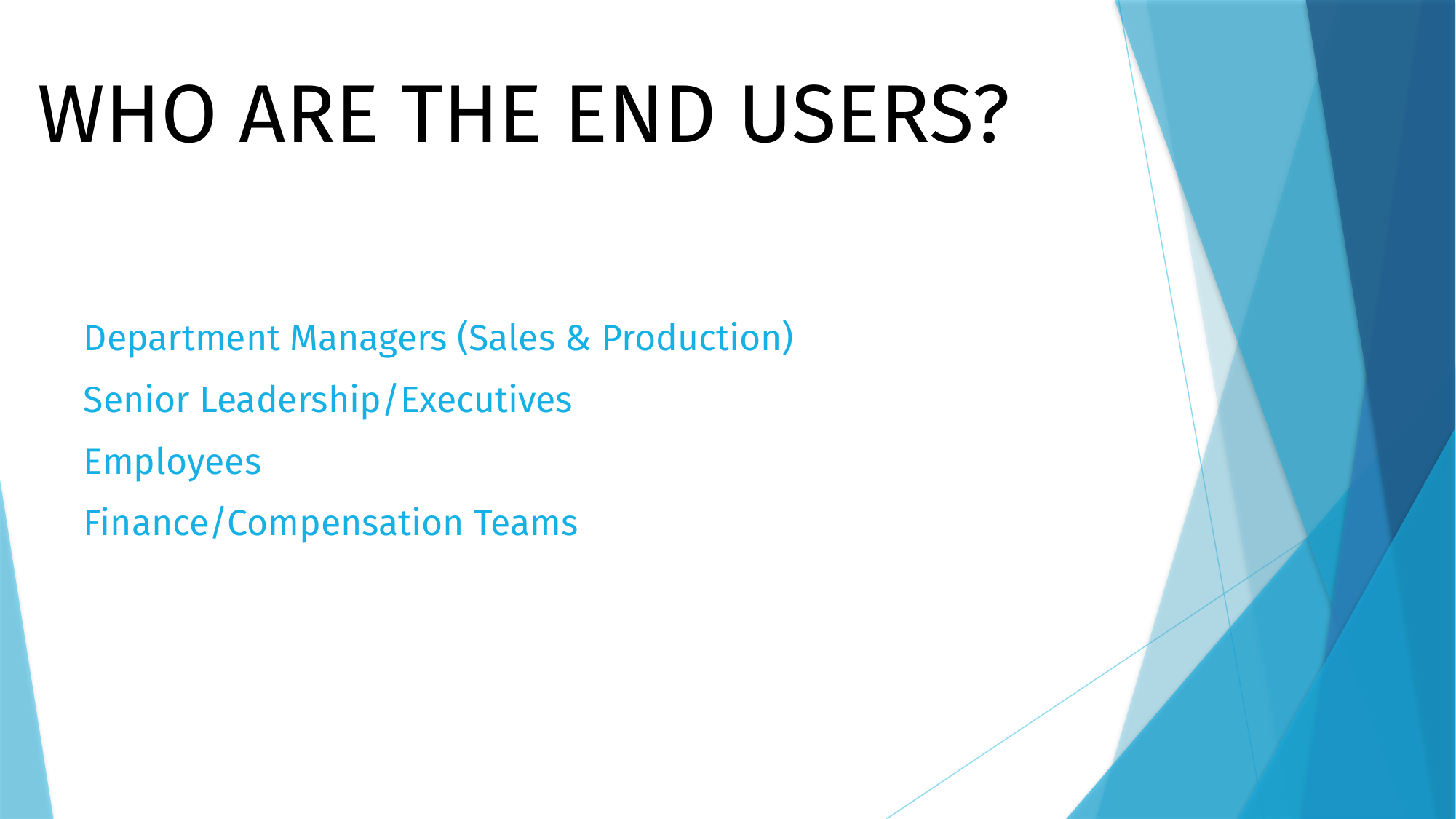

WHO ARE THE END USERS?

Department Managers (Sales & Production)
Senior Leadership/Executives
Employees
Finance/Compensation Teams